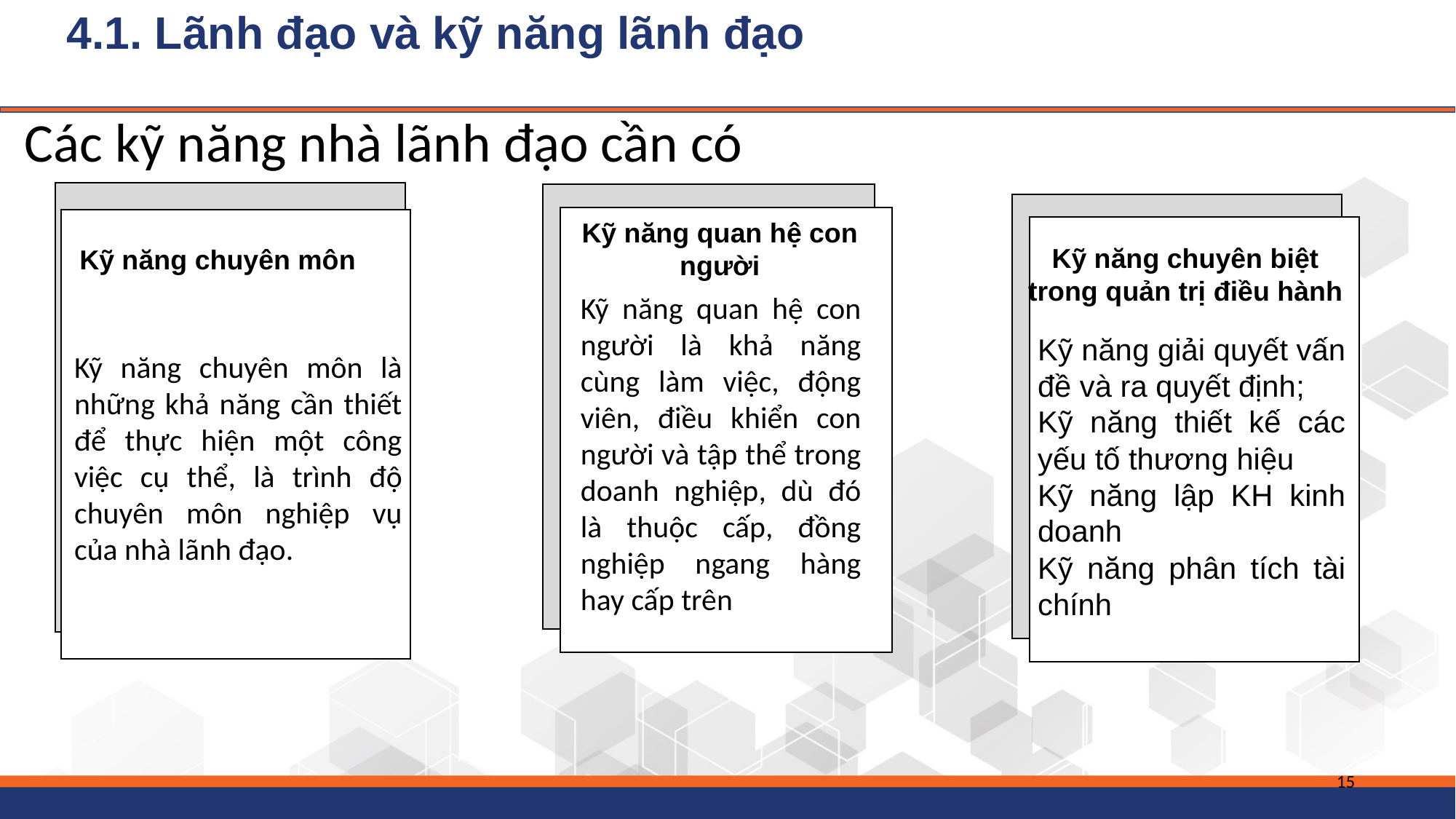

4.1. Lãnh đạo và kỹ năng lãnh đạo
Các kỹ năng nhà lãnh đạo cần có

Kỹ năng chuyên môn
Kỹ năng chuyên môn là những khả năng cần thiết để thực hiện một công việc cụ thể, là trình độ chuyên môn nghiệp vụ của nhà lãnh đạo.

Kỹ năng quan hệ con người

Kỹ năng chuyên biệt trong quản trị điều hành
Kỹ năng giải quyết vấn đề và ra quyết định;
Kỹ năng thiết kế các yếu tố thương hiệu
Kỹ năng lập KH kinh doanh
Kỹ năng phân tích tài chính
Kỹ năng quan hệ con người là khả năng cùng làm việc, động viên, điều khiển con người và tập thể trong doanh nghiệp, dù đó là thuộc cấp, đồng nghiệp ngang hàng hay cấp trên
15